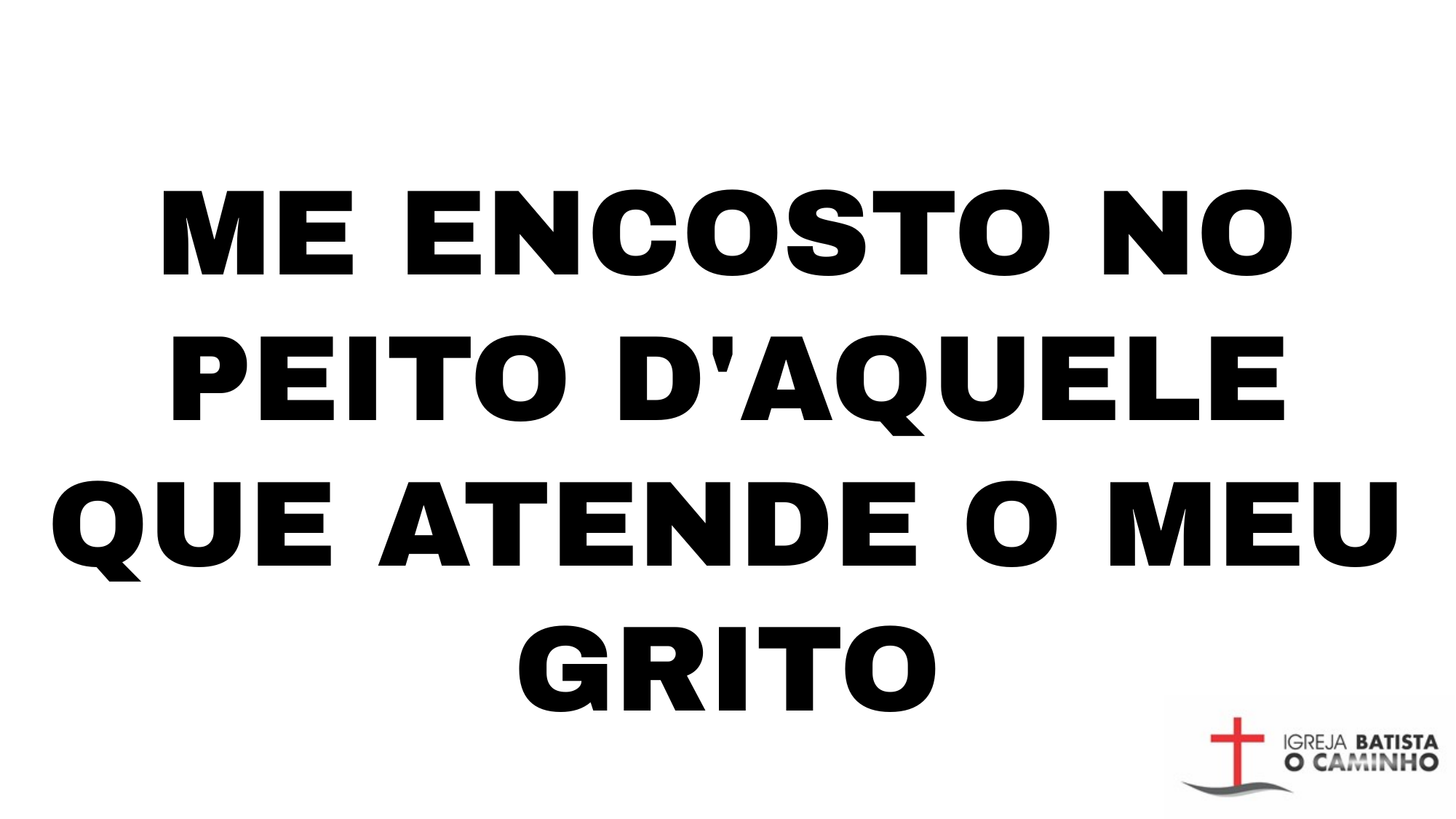

# Me encosto no peito d'Aquele que atende o meu grito